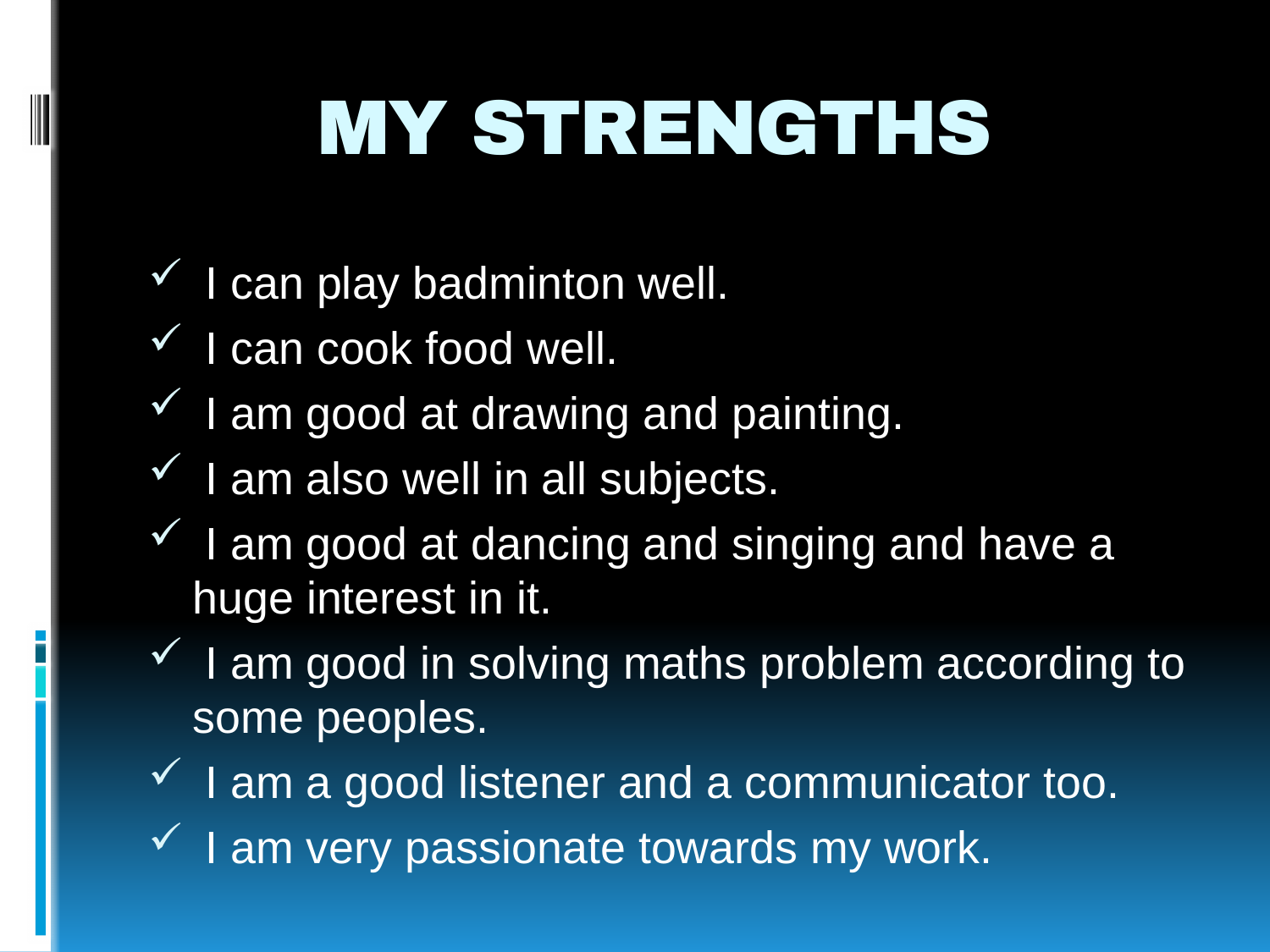

# MY STRENGTHS
 I can play badminton well.
 I can cook food well.
 I am good at drawing and painting.
 I am also well in all subjects.
 I am good at dancing and singing and have a huge interest in it.
 I am good in solving maths problem according to some peoples.
 I am a good listener and a communicator too.
 I am very passionate towards my work.